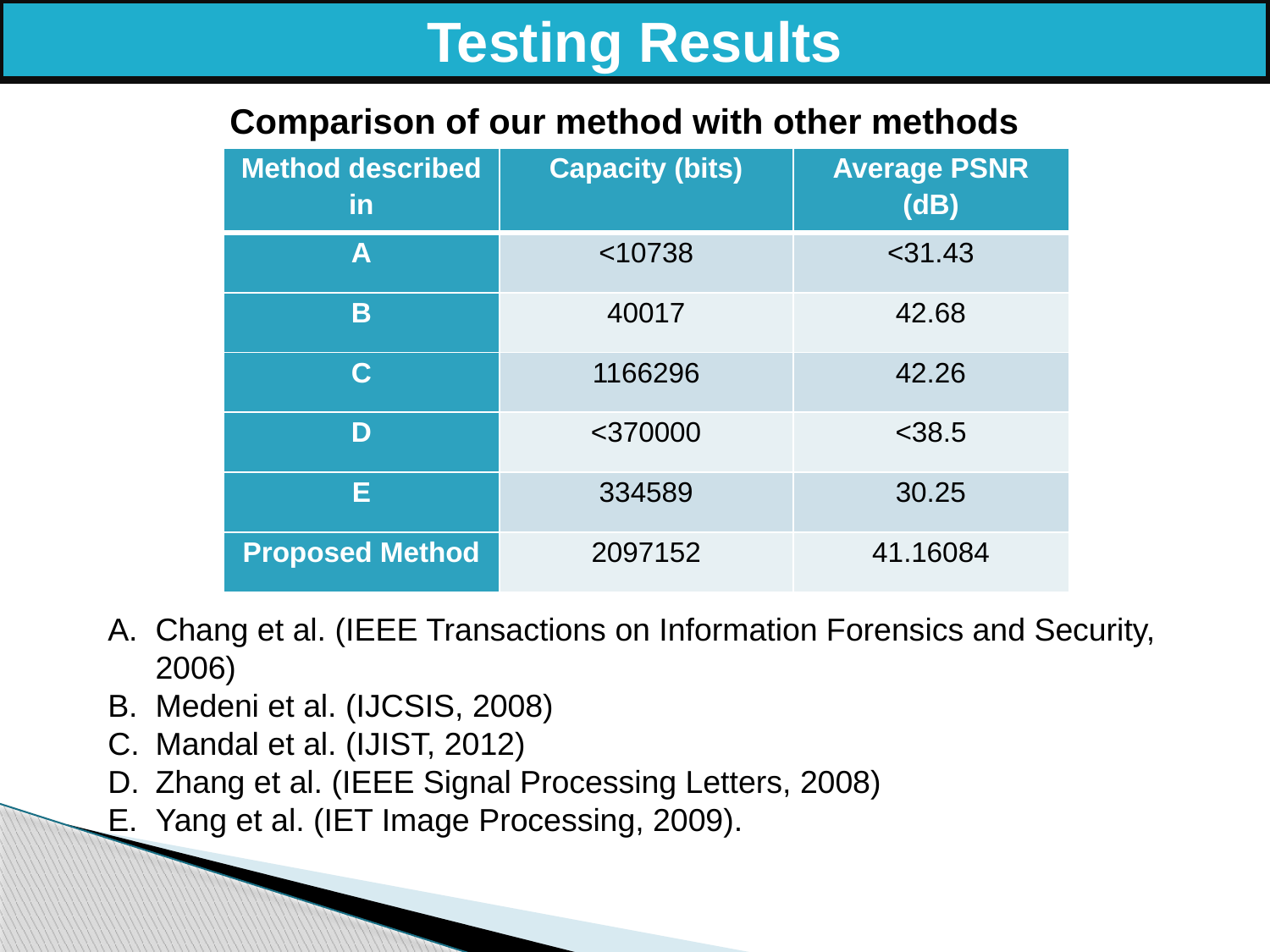

Testing Results
Comparison of our method with other methods
| Method described in | Capacity (bits) | Average PSNR (dB) |
| --- | --- | --- |
| A | <10738 | <31.43 |
| B | 40017 | 42.68 |
| C | 1166296 | 42.26 |
| D | <370000 | <38.5 |
| E | 334589 | 30.25 |
| Proposed Method | 2097152 | 41.16084 |
Chang et al. (IEEE Transactions on Information Forensics and Security, 2006)
Medeni et al. (IJCSIS, 2008)
Mandal et al. (IJIST, 2012)
Zhang et al. (IEEE Signal Processing Letters, 2008)
Yang et al. (IET Image Processing, 2009).